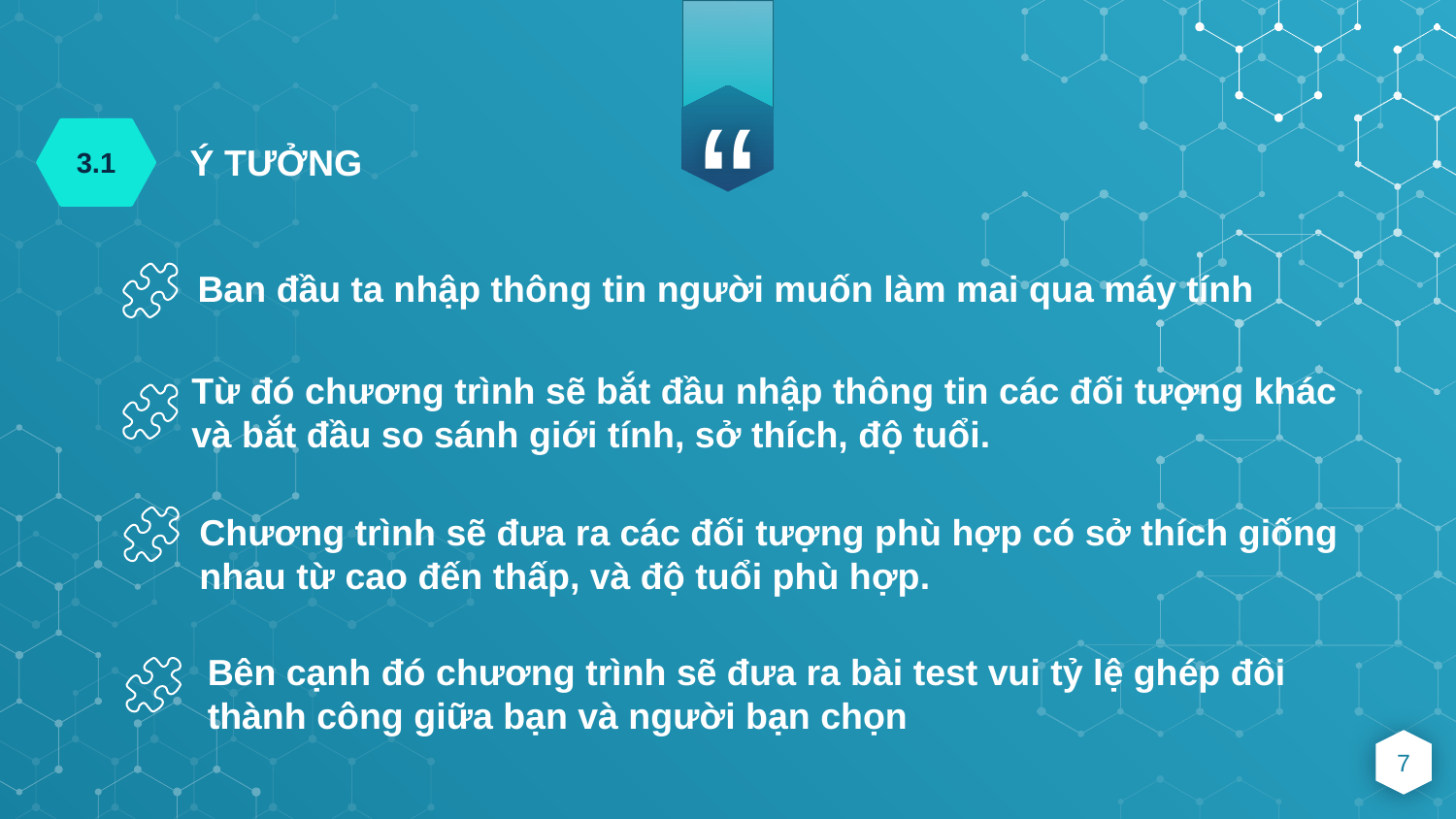

3.1
Ý TƯỞNG
 Ban đầu ta nhập thông tin người muốn làm mai qua máy tính

Từ đó chương trình sẽ bắt đầu nhập thông tin các đối tượng khác và bắt đầu so sánh giới tính, sở thích, độ tuổi.

Chương trình sẽ đưa ra các đối tượng phù hợp có sở thích giống nhau từ cao đến thấp, và độ tuổi phù hợp.

Bên cạnh đó chương trình sẽ đưa ra bài test vui tỷ lệ ghép đôi thành công giữa bạn và người bạn chọn

7